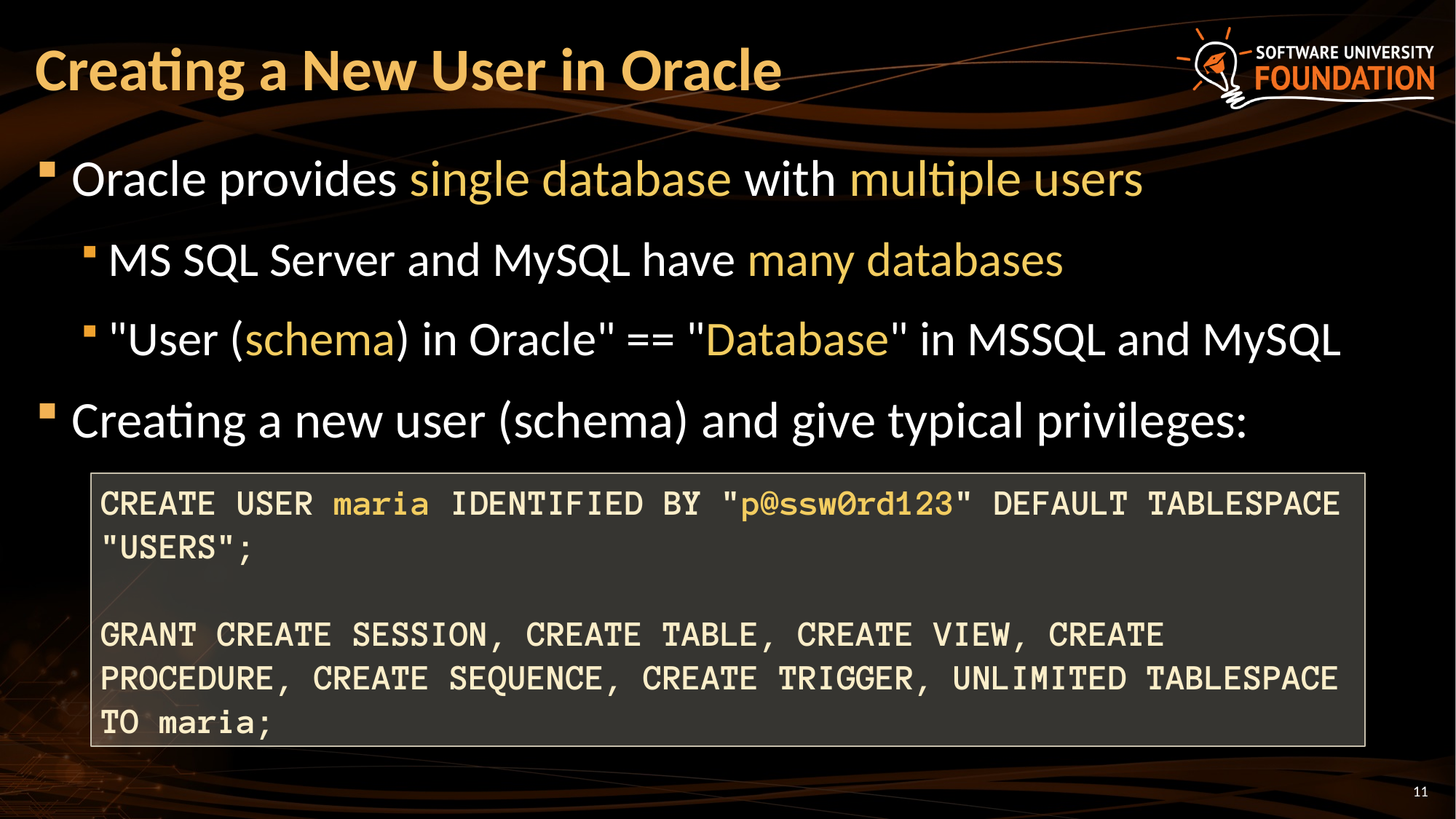

# Creating a New User in Oracle
Oracle provides single database with multiple users
MS SQL Server and MySQL have many databases
"User (schema) in Oracle" == "Database" in MSSQL and MySQL
Creating a new user (schema) and give typical privileges:

CREATE USER maria IDENTIFIED BY "p@ssw0rd123" DEFAULT TABLESPACE "USERS";

GRANT CREATE SESSION, CREATE TABLE, CREATE VIEW, CREATE PROCEDURE, CREATE SEQUENCE, CREATE TRIGGER, UNLIMITED TABLESPACE TO maria;
11